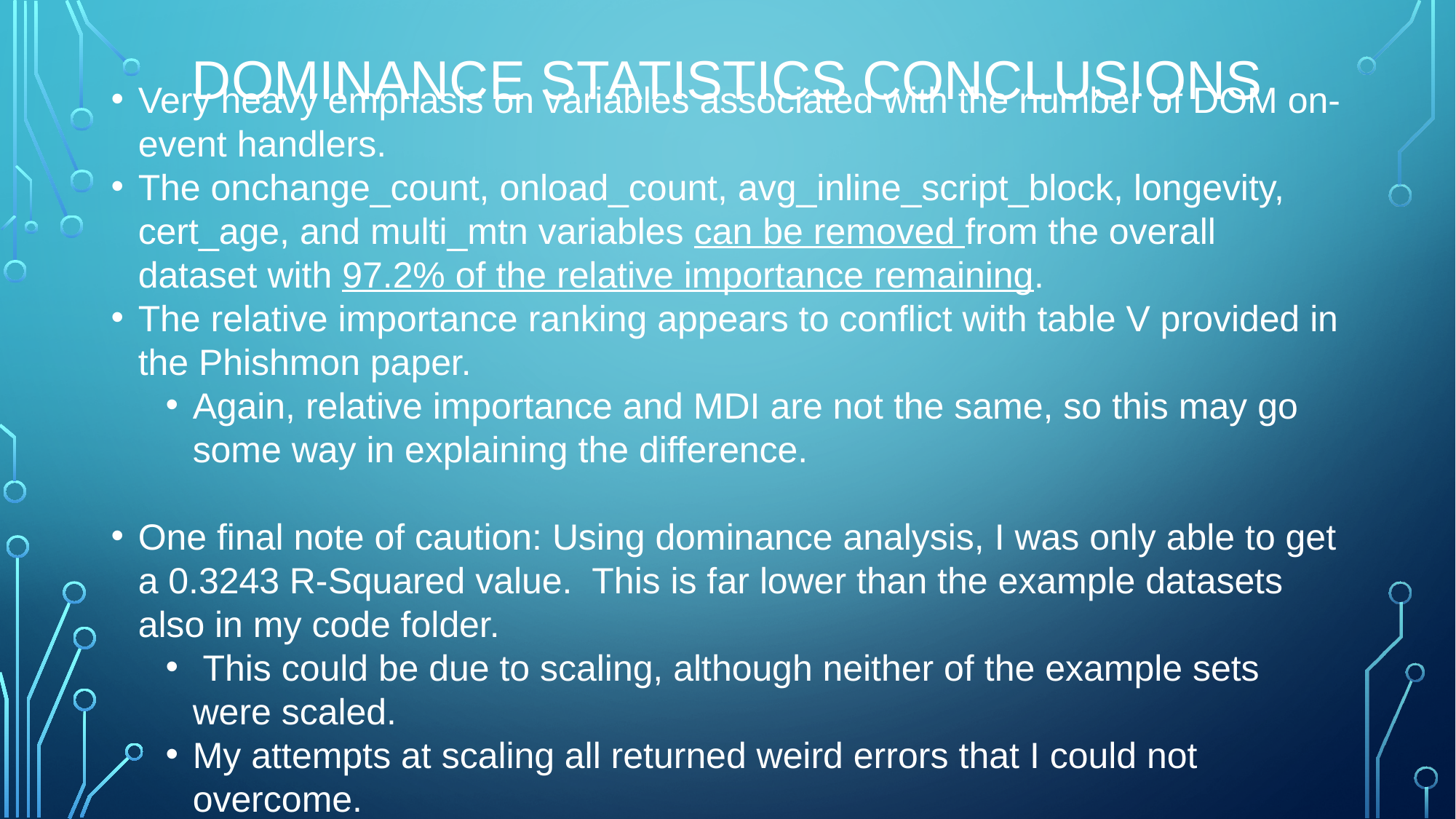

# Dominance statistics Conclusions
Very heavy emphasis on variables associated with the number of DOM on-event handlers.
The onchange_count, onload_count, avg_inline_script_block, longevity, cert_age, and multi_mtn variables can be removed from the overall dataset with 97.2% of the relative importance remaining.
The relative importance ranking appears to conflict with table V provided in the Phishmon paper.
Again, relative importance and MDI are not the same, so this may go some way in explaining the difference.

One final note of caution: Using dominance analysis, I was only able to get a 0.3243 R-Squared value.  This is far lower than the example datasets also in my code folder.
 This could be due to scaling, although neither of the example sets were scaled.
My attempts at scaling all returned weird errors that I could not overcome.